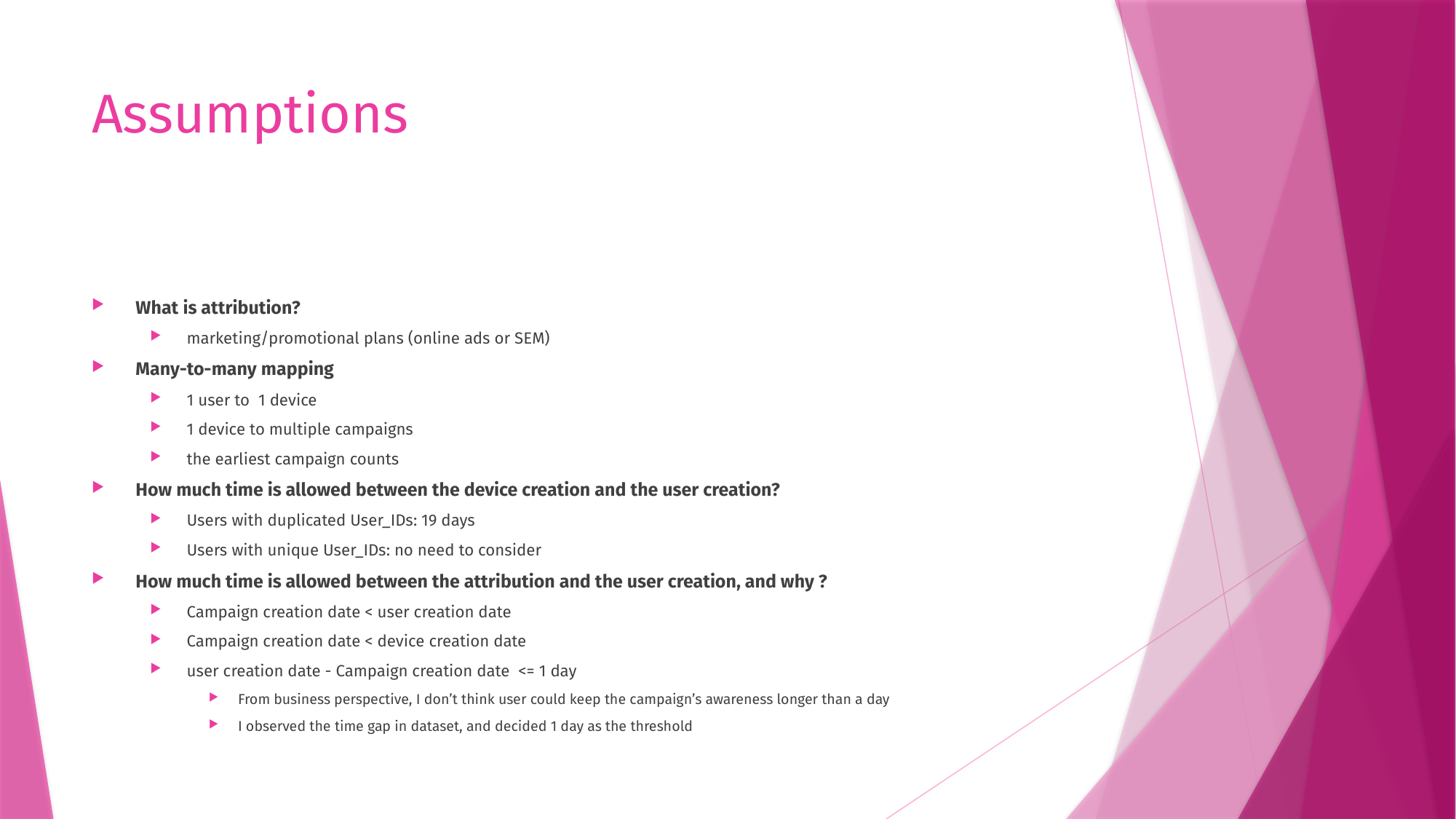

# Assumptions

What is attribution?
marketing/promotional plans (online ads or SEM)
Many-to-many mapping
1 user to  1 device
1 device to multiple campaigns
the earliest campaign counts
How much time is allowed between the device creation and the user creation?
Users with duplicated User_IDs: 19 days
Users with unique User_IDs: no need to consider
How much time is allowed between the attribution and the user creation, and why ?
Campaign creation date < user creation date
Campaign creation date < device creation date
user creation date - Campaign creation date  <= 1 day
From business perspective, I don’t think user could keep the campaign’s awareness longer than a day
I observed the time gap in dataset, and decided 1 day as the threshold